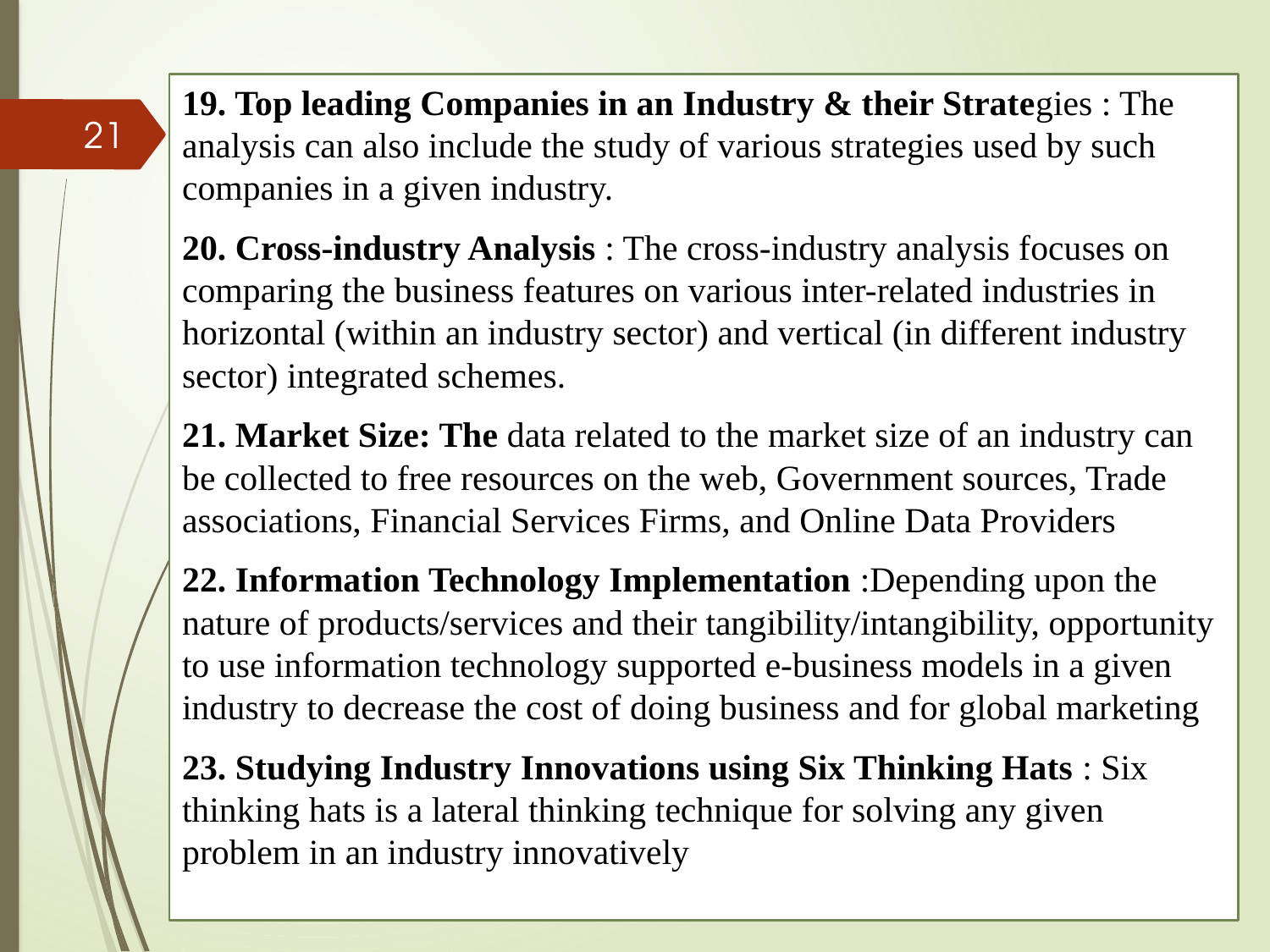

19. Top leading Companies in an Industry & their Strategies : The analysis can also include the study of various strategies used by such companies in a given industry.
20. Cross-industry Analysis : The cross-industry analysis focuses on comparing the business features on various inter-related industries in horizontal (within an industry sector) and vertical (in different industry sector) integrated schemes.
21. Market Size: The data related to the market size of an industry can be collected to free resources on the web, Government sources, Trade associations, Financial Services Firms, and Online Data Providers
22. Information Technology Implementation :Depending upon the nature of products/services and their tangibility/intangibility, opportunity to use information technology supported e-business models in a given industry to decrease the cost of doing business and for global marketing
23. Studying Industry Innovations using Six Thinking Hats : Six thinking hats is a lateral thinking technique for solving any given problem in an industry innovatively

21